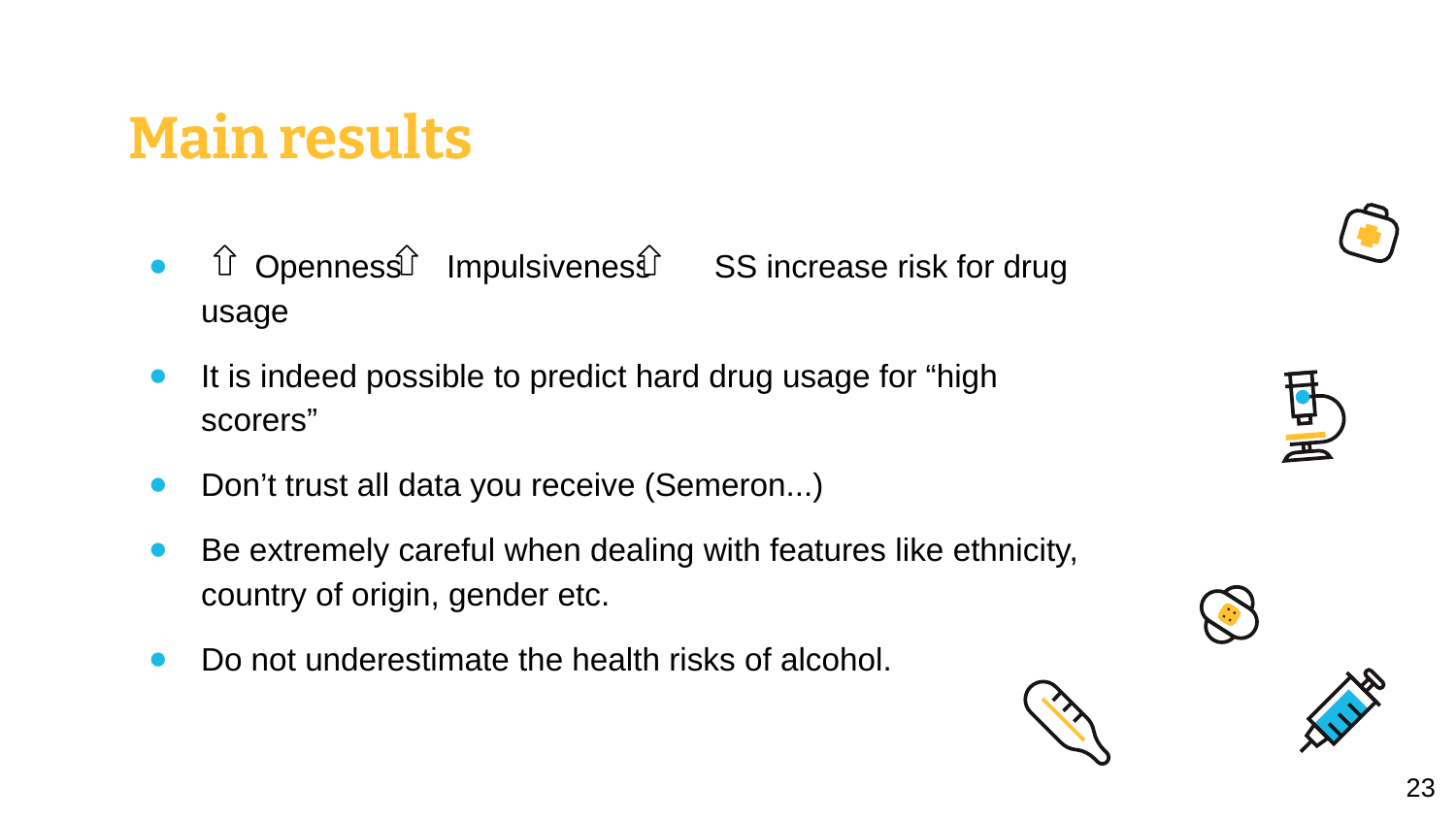

# Main results

      Openness     Impulsiveness       SS increase risk for drug usage
It is indeed possible to predict hard drug usage for “high scorers”
Don’t trust all data you receive (Semeron...)
Be extremely careful when dealing with features like ethnicity, country of origin, gender etc.
Do not underestimate the health risks of alcohol.

23